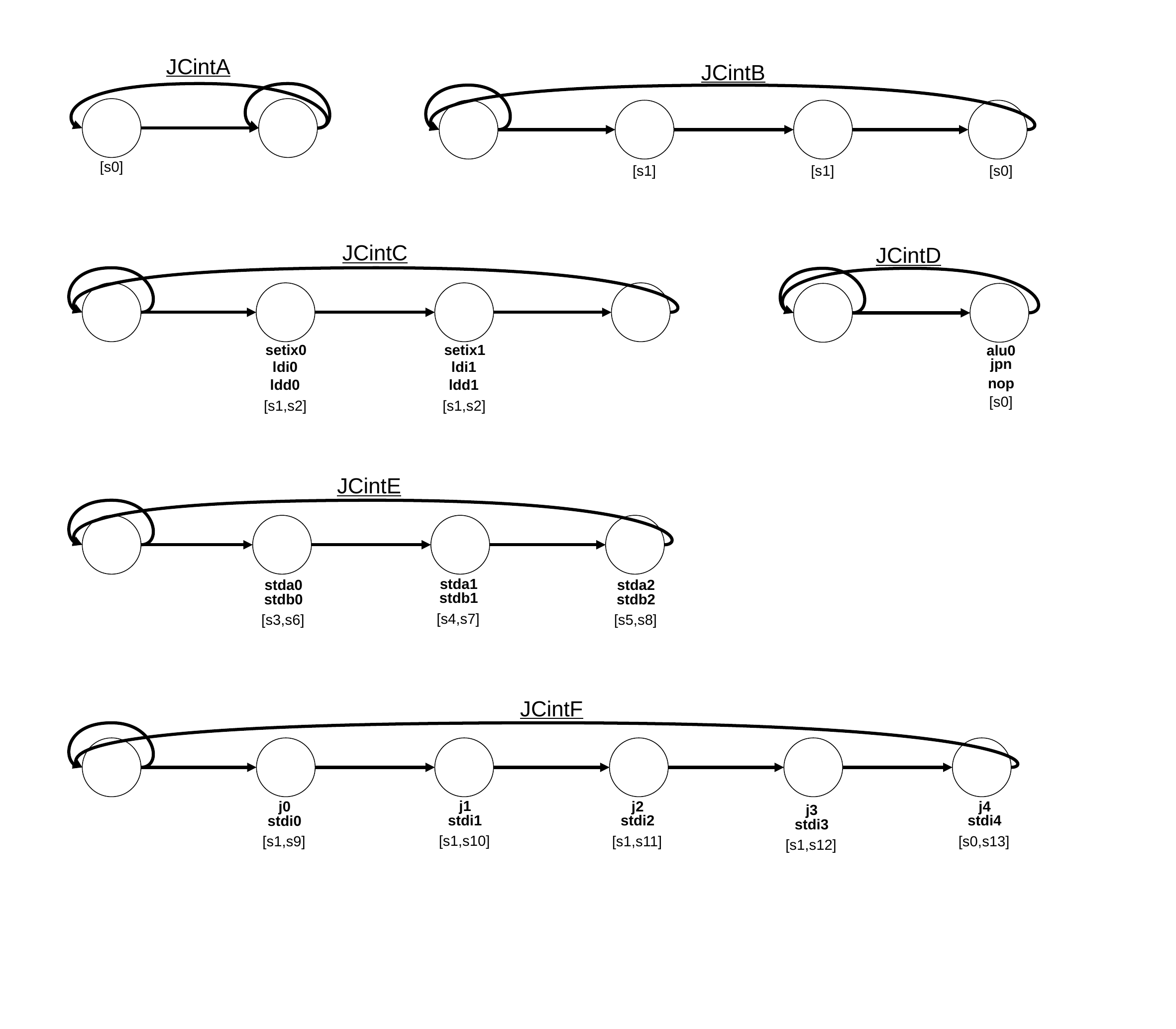

JCintA
JCintB

[s0]
[s1]
[s1]
[s0]
JCintC
JCintD

setix0
setix1
alu0
jpn
ldi0
ldi1
nop
ldd0
ldd1
[s0]
[s1,s2]
[s1,s2]
JCintE

stda1
stda0
stda2
stdb1
stdb0
stdb2
[s4,s7]
[s3,s6]
[s5,s8]
JCintF

j1
j2
j4
j0
j3
stdi1
stdi2
stdi4
stdi0
stdi3
[s1,s10]
[s1,s11]
[s0,s13]
[s1,s9]
[s1,s12]